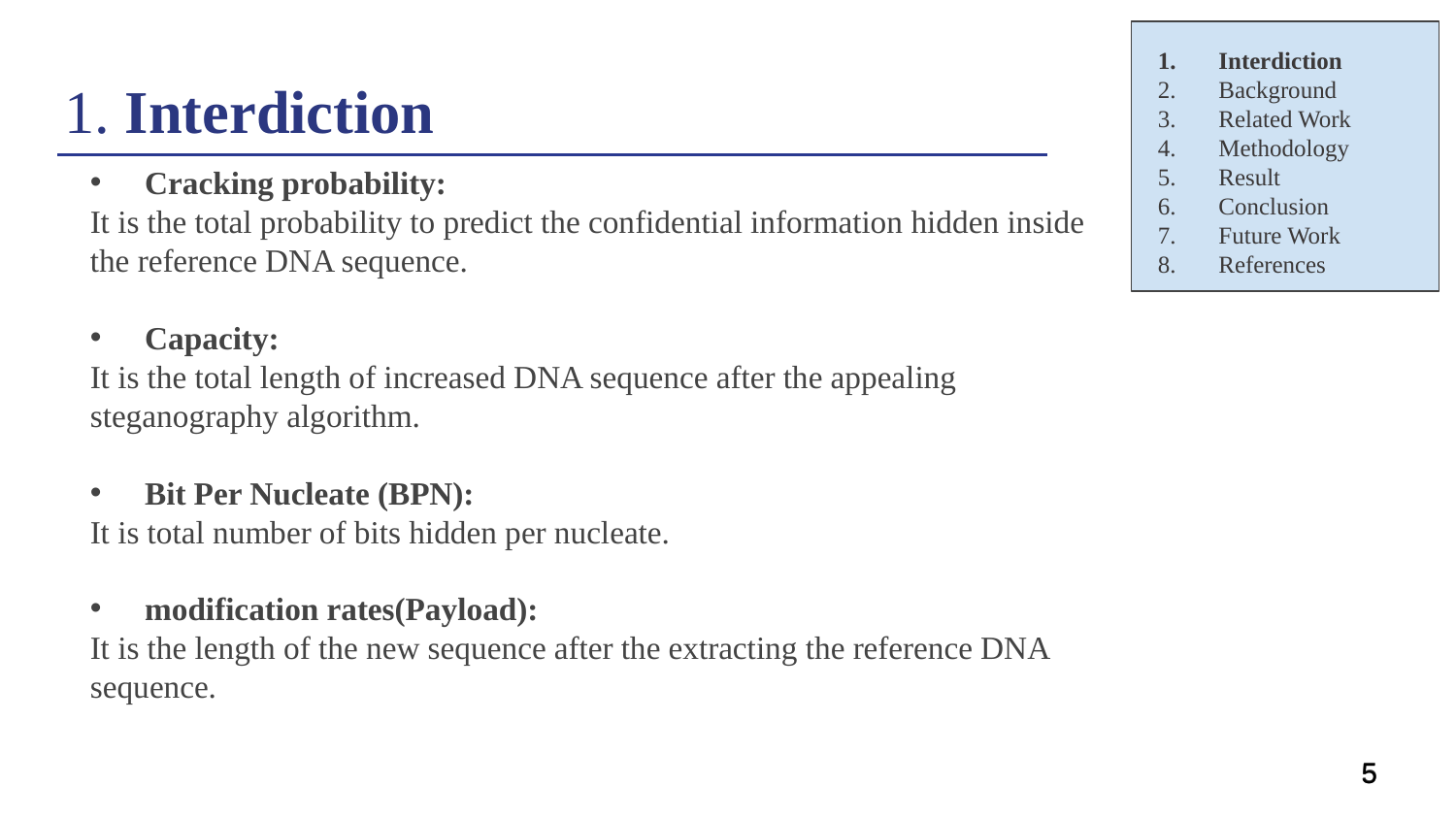

Interdiction
Background
Related Work
Methodology
Result
Conclusion
Future Work
References
1. Interdiction
Cracking probability:
It is the total probability to predict the confidential information hidden inside the reference DNA sequence.

Capacity:
It is the total length of increased DNA sequence after the appealing steganography algorithm.

Bit Per Nucleate (BPN):
It is total number of bits hidden per nucleate.

modification rates(Payload):
It is the length of the new sequence after the extracting the reference DNA sequence.

5
5
5